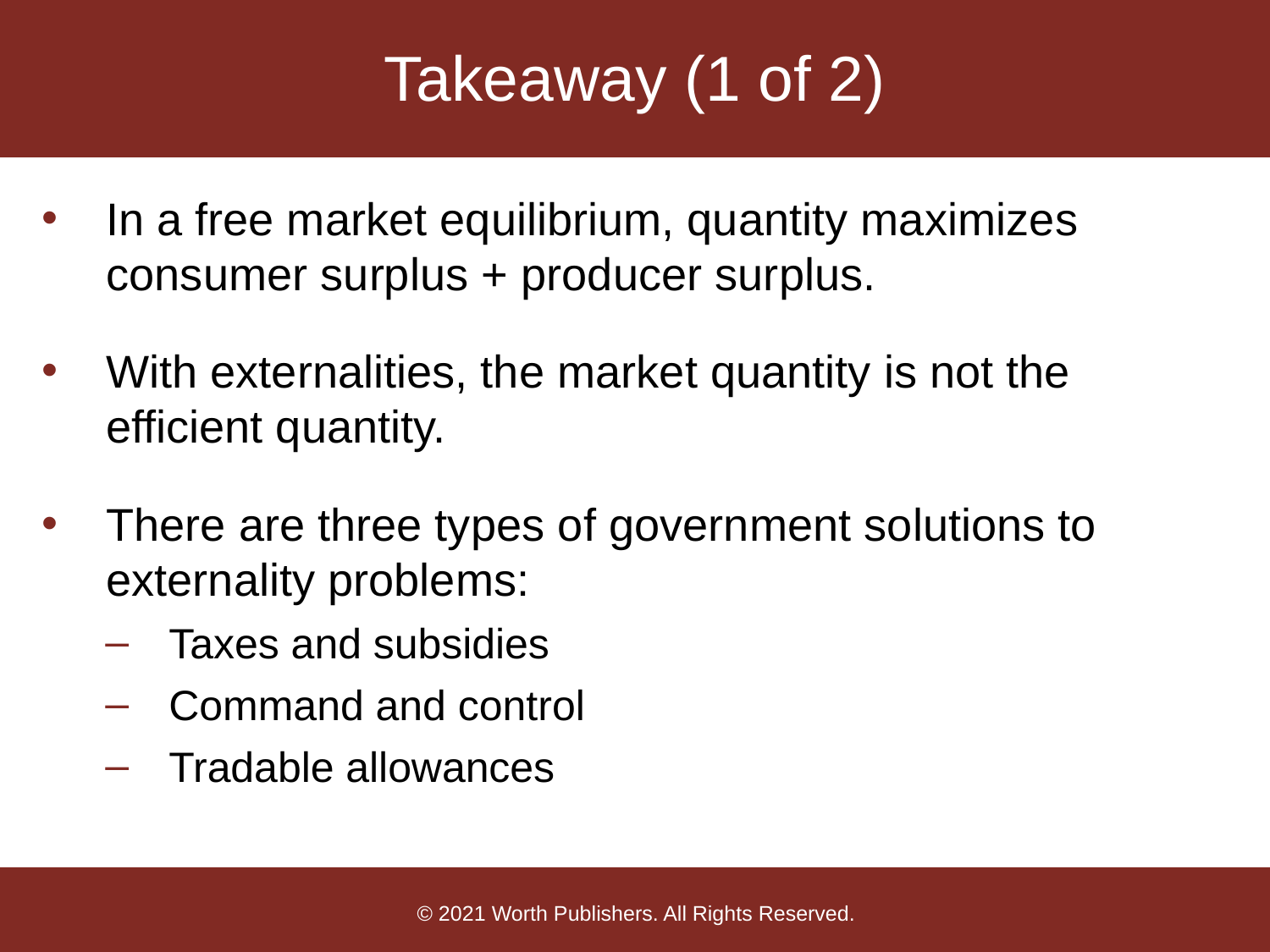

# Takeaway (1 of 2)
In a free market equilibrium, quantity maximizes consumer surplus + producer surplus.
With externalities, the market quantity is not the efficient quantity.
There are three types of government solutions to externality problems:
Taxes and subsidies
Command and control
Tradable allowances